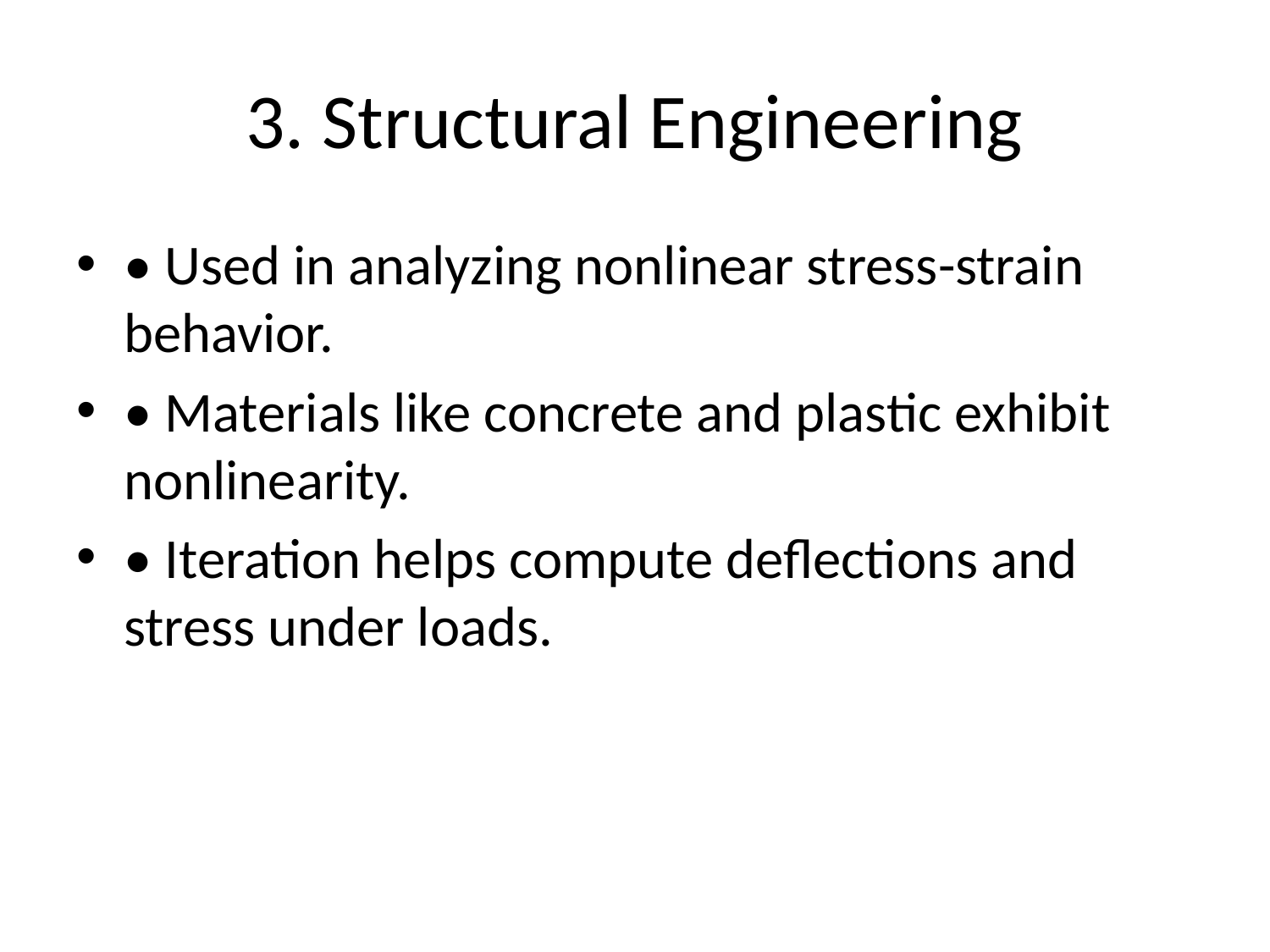

# 3. Structural Engineering
• Used in analyzing nonlinear stress-strain behavior.
• Materials like concrete and plastic exhibit nonlinearity.
• Iteration helps compute deflections and stress under loads.